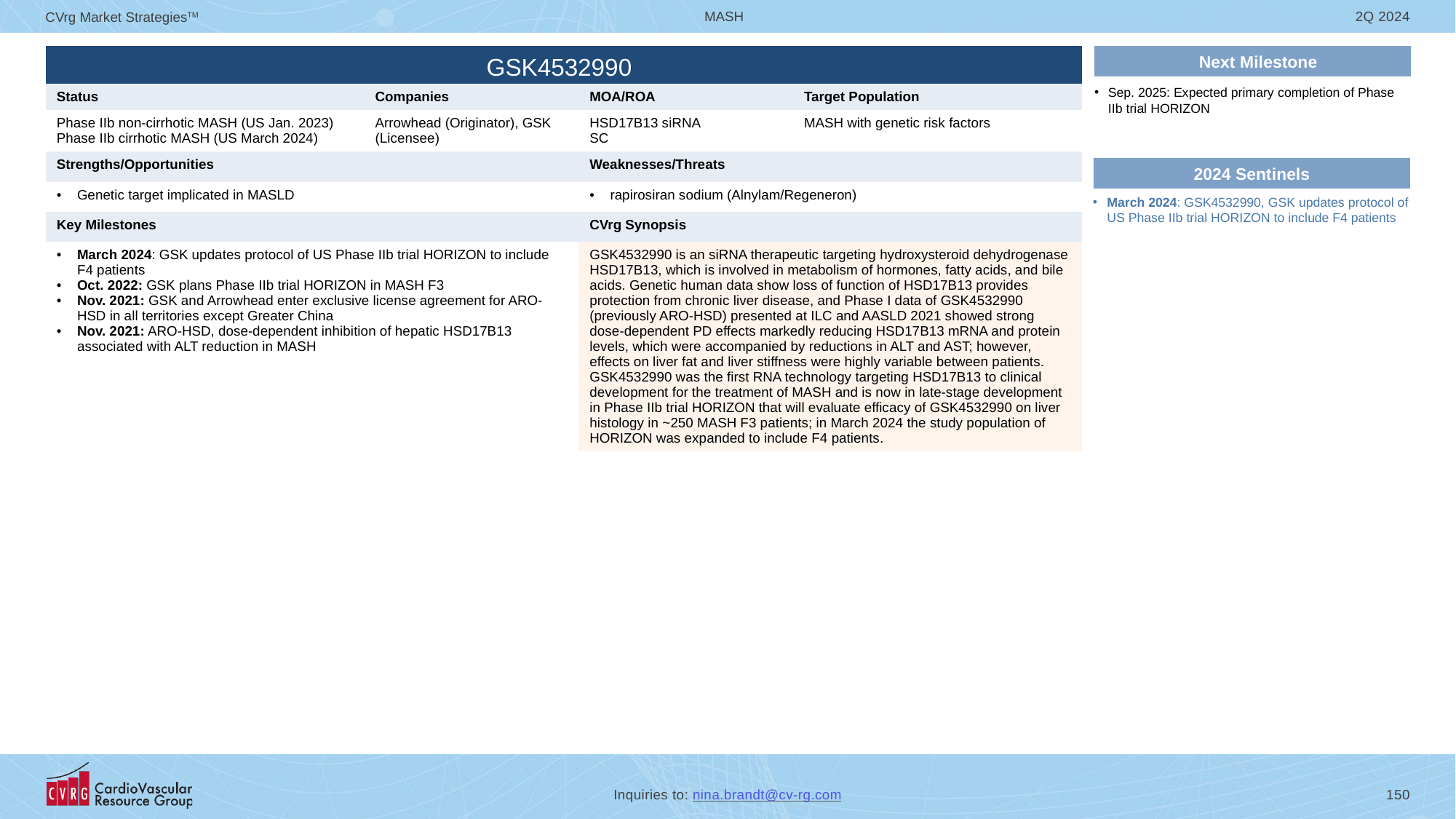

# GSK4532990
Next Milestone
|  |  |  |  |
| --- | --- | --- | --- |
| Status | Companies | MOA/ROA | Target Population |
| Phase IIb non-cirrhotic MASH (US Jan. 2023) Phase IIb cirrhotic MASH (US March 2024) | Arrowhead (Originator), GSK (Licensee) | HSD17B13 siRNA SC | MASH with genetic risk factors |
| Strengths/Opportunities |  | Weaknesses/Threats |  |
| Genetic target implicated in MASLD |  | rapirosiran sodium (Alnylam/Regeneron) |  |
| Key Milestones |  | CVrg Synopsis |  |
| March 2024: GSK updates protocol of US Phase IIb trial HORIZON to include F4 patients Oct. 2022: GSK plans Phase IIb trial HORIZON in MASH F3 Nov. 2021: GSK and Arrowhead enter exclusive license agreement for ARO-HSD in all territories except Greater China Nov. 2021: ARO-HSD, dose-dependent inhibition of hepatic HSD17B13 associated with ALT reduction in MASH |  | GSK4532990 is an siRNA therapeutic targeting hydroxysteroid dehydrogenase HSD17B13, which is involved in metabolism of hormones, fatty acids, and bile acids. Genetic human data show loss of function of HSD17B13 provides protection from chronic liver disease, and Phase I data of GSK4532990 (previously ARO-HSD) presented at ILC and AASLD 2021 showed strong dose-dependent PD effects markedly reducing HSD17B13 mRNA and protein levels, which were accompanied by reductions in ALT and AST; however, effects on liver fat and liver stiffness were highly variable between patients. GSK4532990 was the first RNA technology targeting HSD17B13 to clinical development for the treatment of MASH and is now in late-stage development in Phase IIb trial HORIZON that will evaluate efficacy of GSK4532990 on liver histology in ~250 MASH F3 patients; in March 2024 the study population of HORIZON was expanded to include F4 patients. |  |

Sep. 2025: Expected primary completion of Phase IIb trial HORIZON
2024 Sentinels
March 2024: GSK4532990, GSK updates protocol of US Phase IIb trial HORIZON to include F4 patients